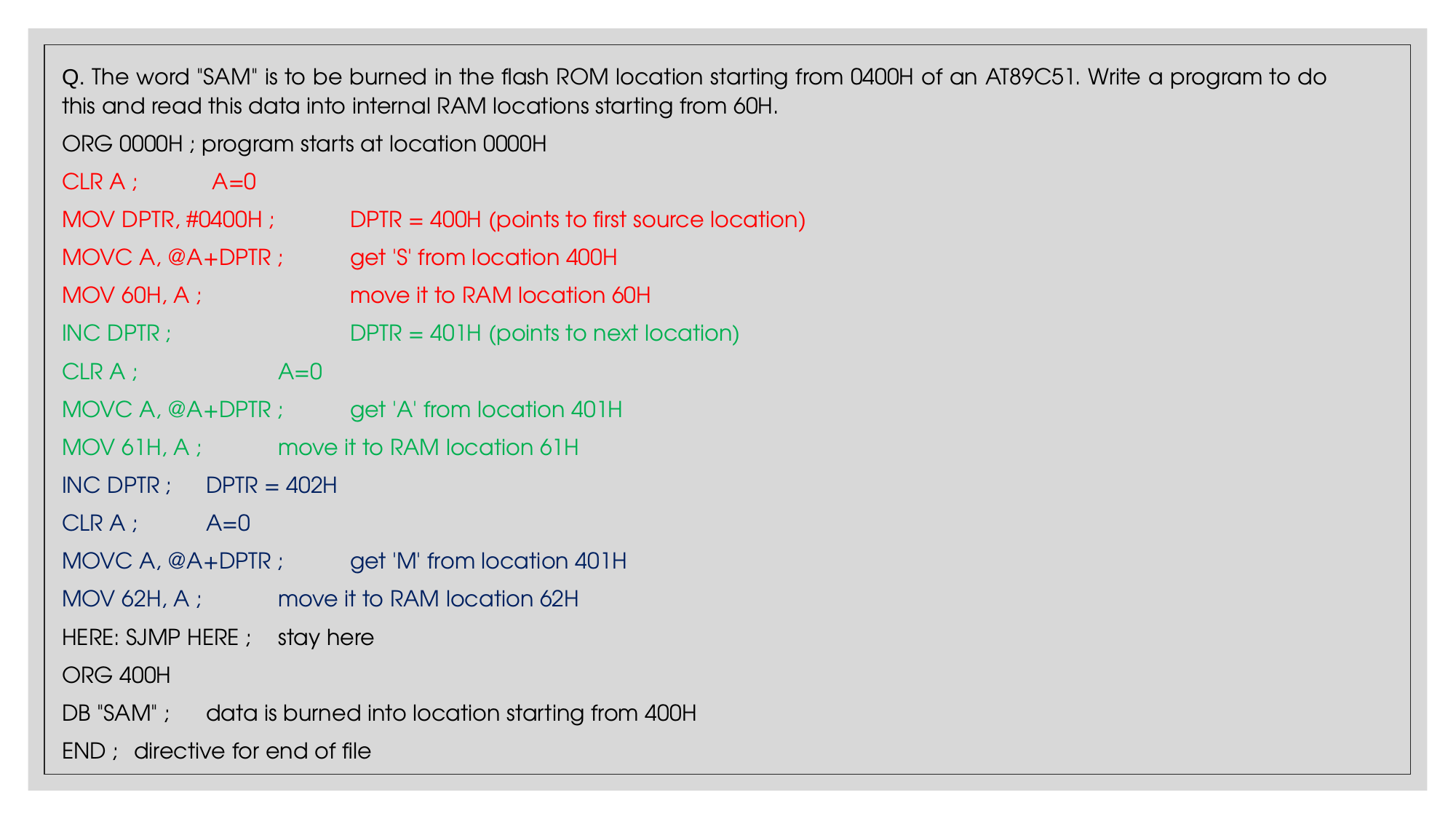

Q. The word "SAM" is to be burned in the flash ROM location starting from 0400H of an AT89C51. Write a program to do this and read this data into internal RAM locations starting from 60H.
ORG 0000H ; program starts at location 0000H
CLR A ;			 A=0
MOV DPTR, #0400H ;         	DPTR = 400H (points to first source location)
MOVC A, @A+DPTR ;         	get 'S' from location 400H
MOV 60H, A ;                     	move it to RAM location 60H
INC DPTR ;                           	DPTR = 401H (points to next location)
CLR A ; 		          	A=0
MOVC A, @A+DPTR ;         	get 'A' from location 401H
MOV 61H, A ;	          	move it to RAM location 61H
INC DPTR ;		DPTR = 402H
CLR A ; 			A=0
MOVC A, @A+DPTR ; 	get 'M' from location 401H
MOV 62H, A ; 		move it to RAM location 62H
HERE: SJMP HERE ; 		stay here
ORG 400H
DB "SAM" ; 		data is burned into location starting from 400H
END ; 			directive for end of file